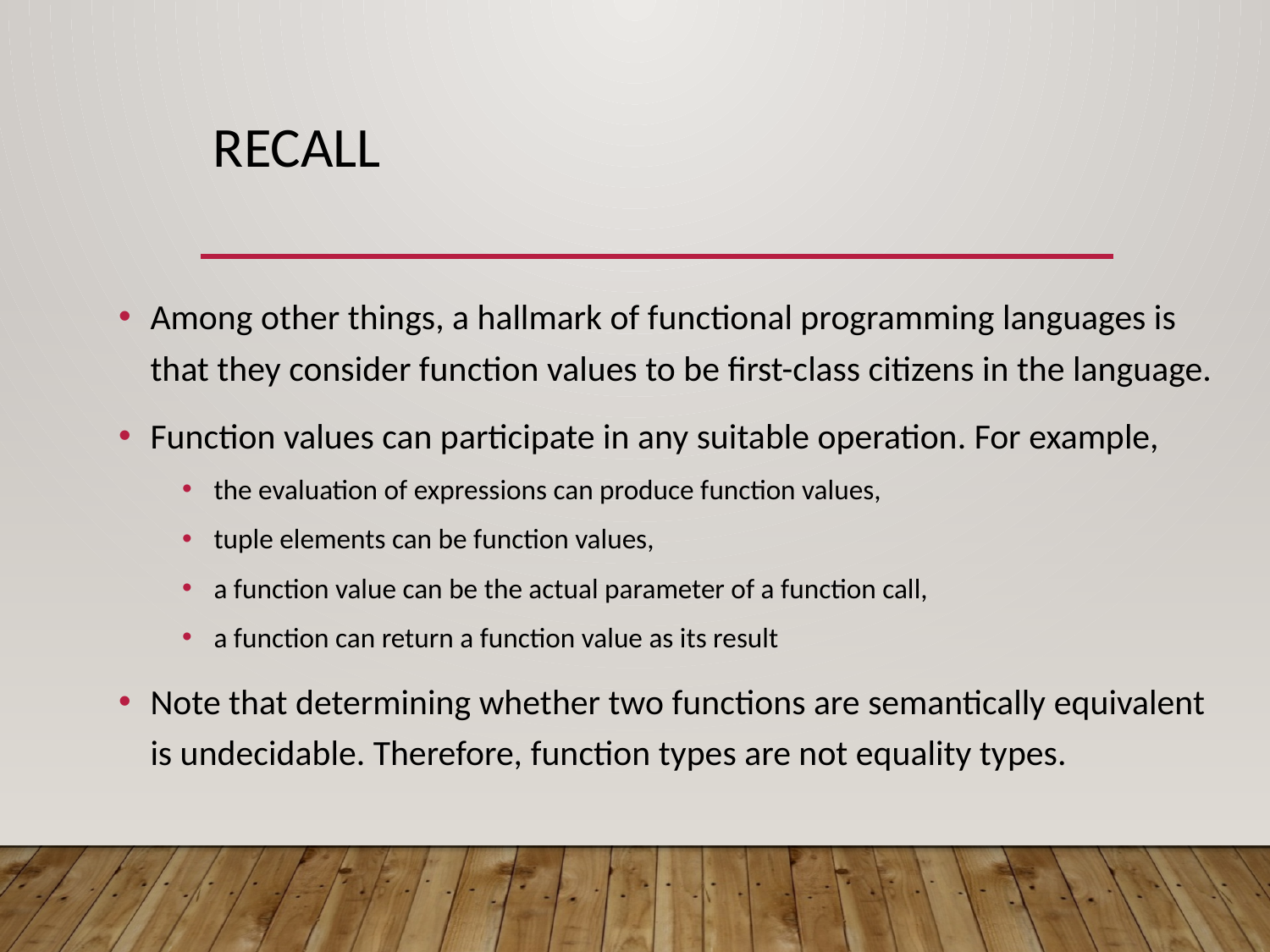

# Recall
Among other things, a hallmark of functional programming languages is that they consider function values to be first-class citizens in the language.
Function values can participate in any suitable operation. For example,
the evaluation of expressions can produce function values,
tuple elements can be function values,
a function value can be the actual parameter of a function call,
a function can return a function value as its result
Note that determining whether two functions are semantically equivalent is undecidable. Therefore, function types are not equality types.